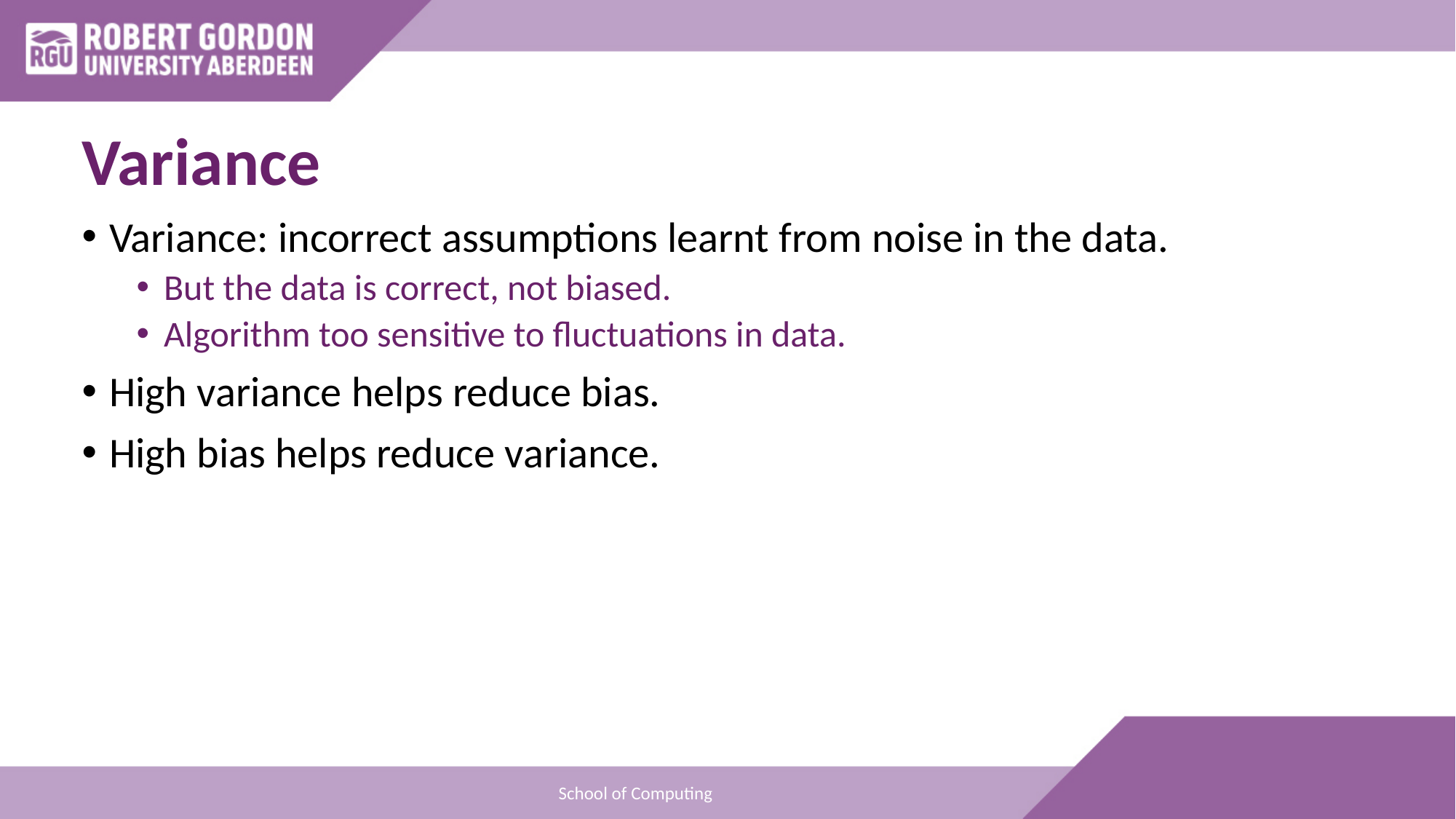

# Variance
Variance: incorrect assumptions learnt from noise in the data.
But the data is correct, not biased.
Algorithm too sensitive to fluctuations in data.
High variance helps reduce bias.
High bias helps reduce variance.

School of Computing